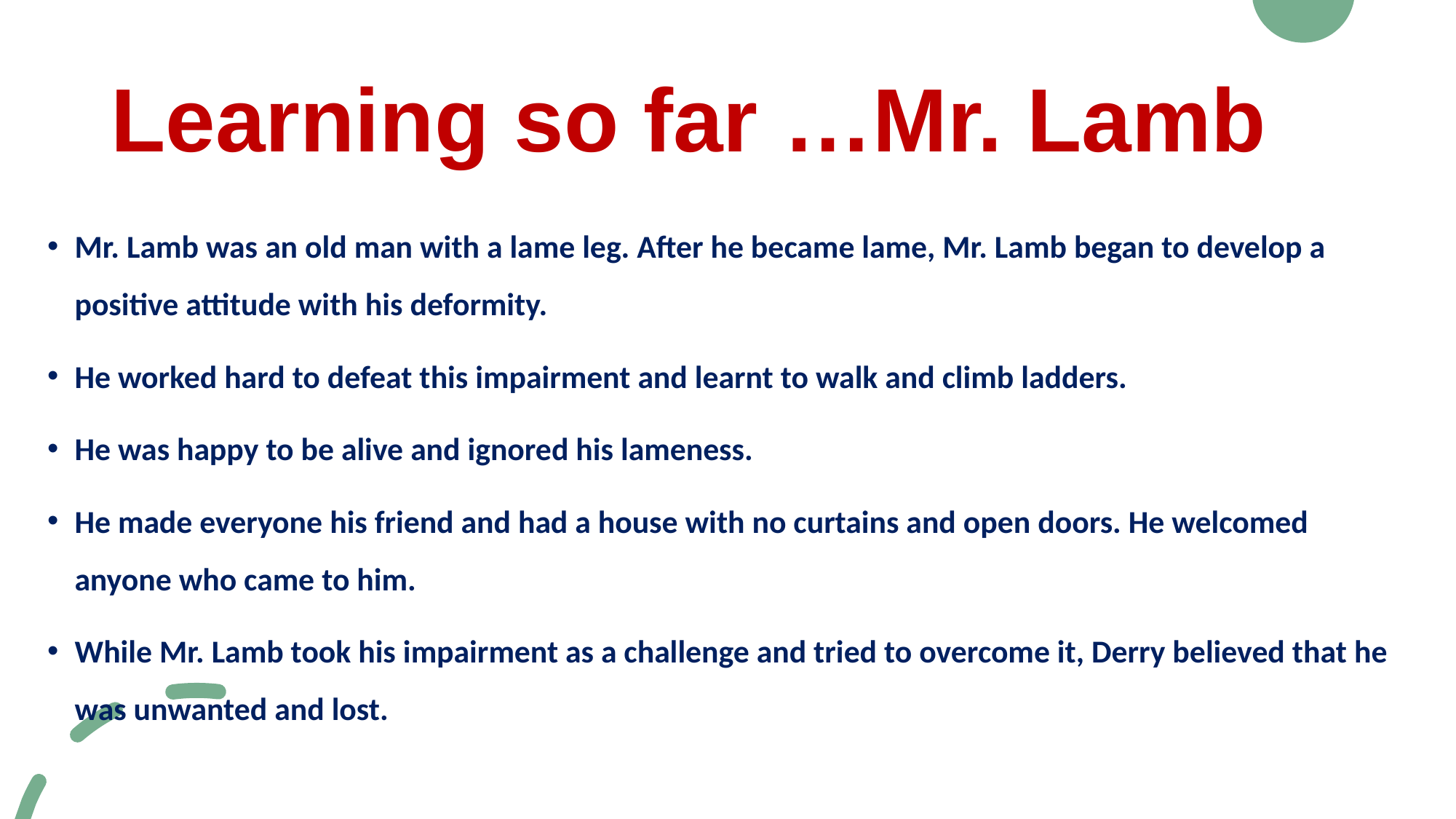

# Learning so far …Mr. Lamb
Mr. Lamb was an old man with a lame leg. After he became lame, Mr. Lamb began to develop a positive attitude with his deformity.
He worked hard to defeat this impairment and learnt to walk and climb ladders.
He was happy to be alive and ignored his lameness.
He made everyone his friend and had a house with no curtains and open doors. He welcomed anyone who came to him.
While Mr. Lamb took his impairment as a challenge and tried to overcome it, Derry believed that he was unwanted and lost.